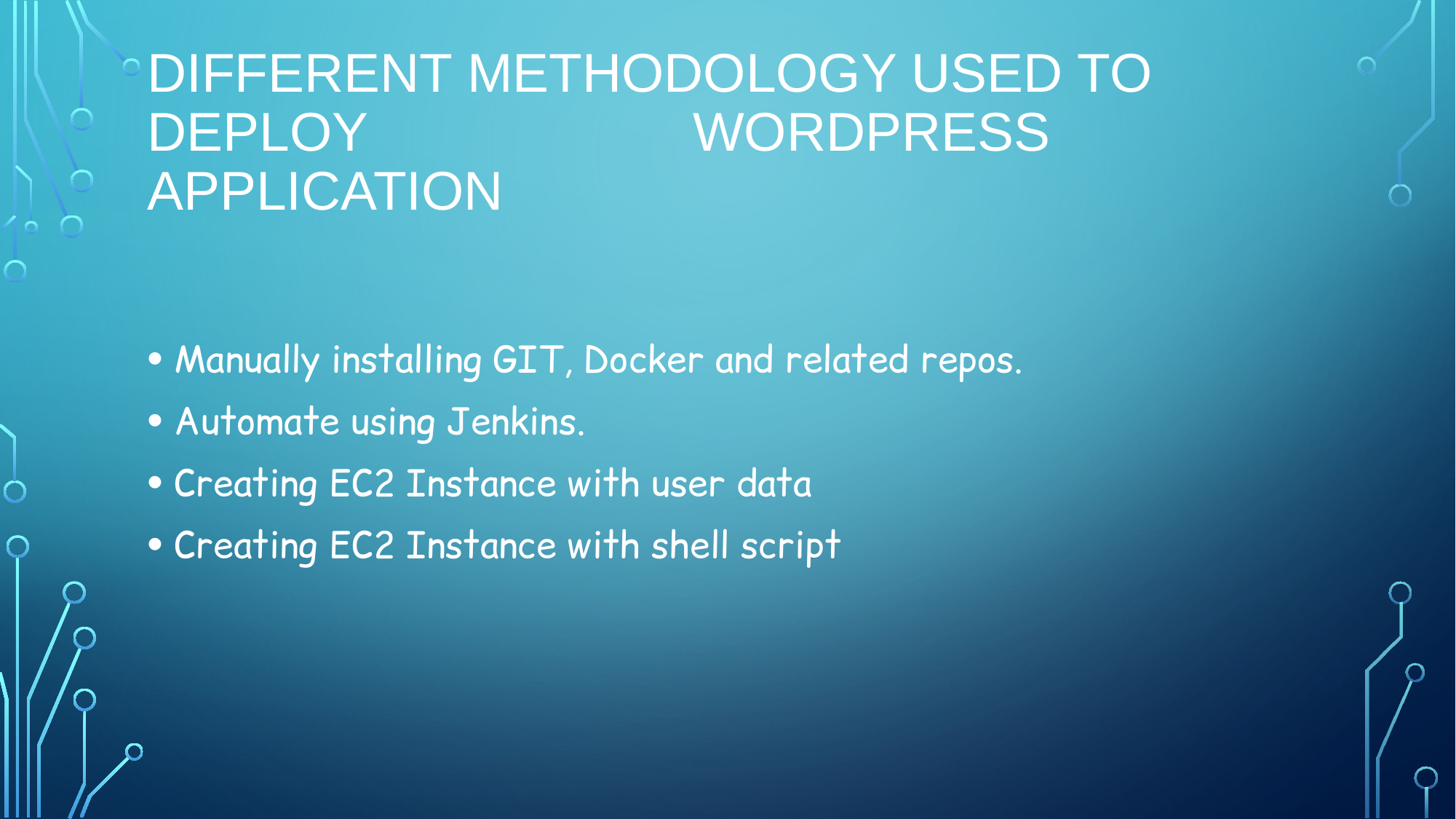

# Different Methodology used TO deploy 			WordPress Application

Manually installing GIT, Docker and related repos.
Automate using Jenkins.
Creating EC2 Instance with user data
Creating EC2 Instance with shell script